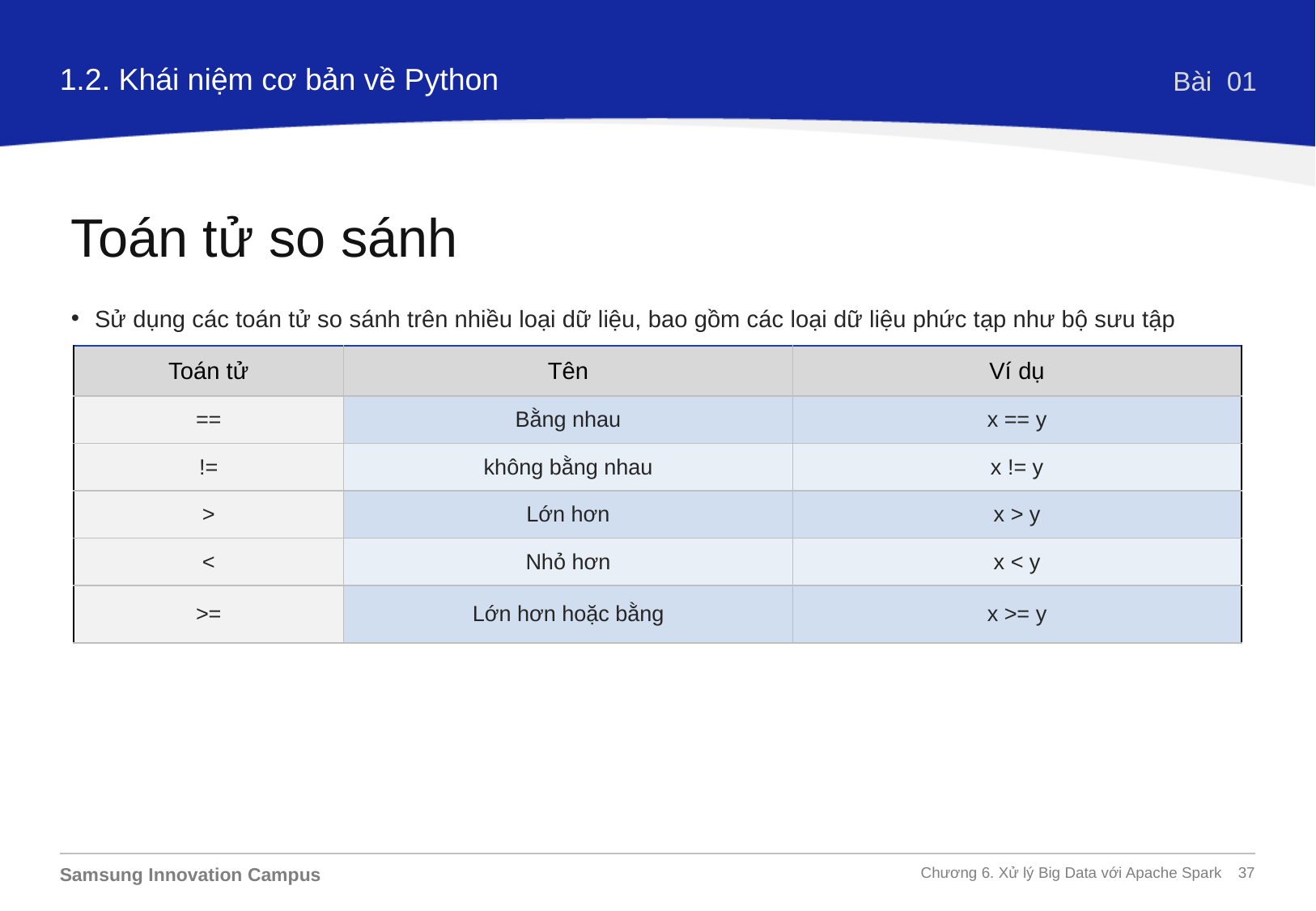

1.2. Khái niệm cơ bản về Python
Bài  01
Toán tử so sánh
Sử dụng các toán tử so sánh trên nhiều loại dữ liệu, bao gồm các loại dữ liệu phức tạp như bộ sưu tập
| Toán tử | Tên | Ví dụ |
| --- | --- | --- |
| == | Bằng nhau | x == y |
| != | không bằng nhau | x != y |
| > | Lớn hơn | x > y |
| < | Nhỏ hơn | x < y |
| >= | Lớn hơn hoặc bằng | x >= y |